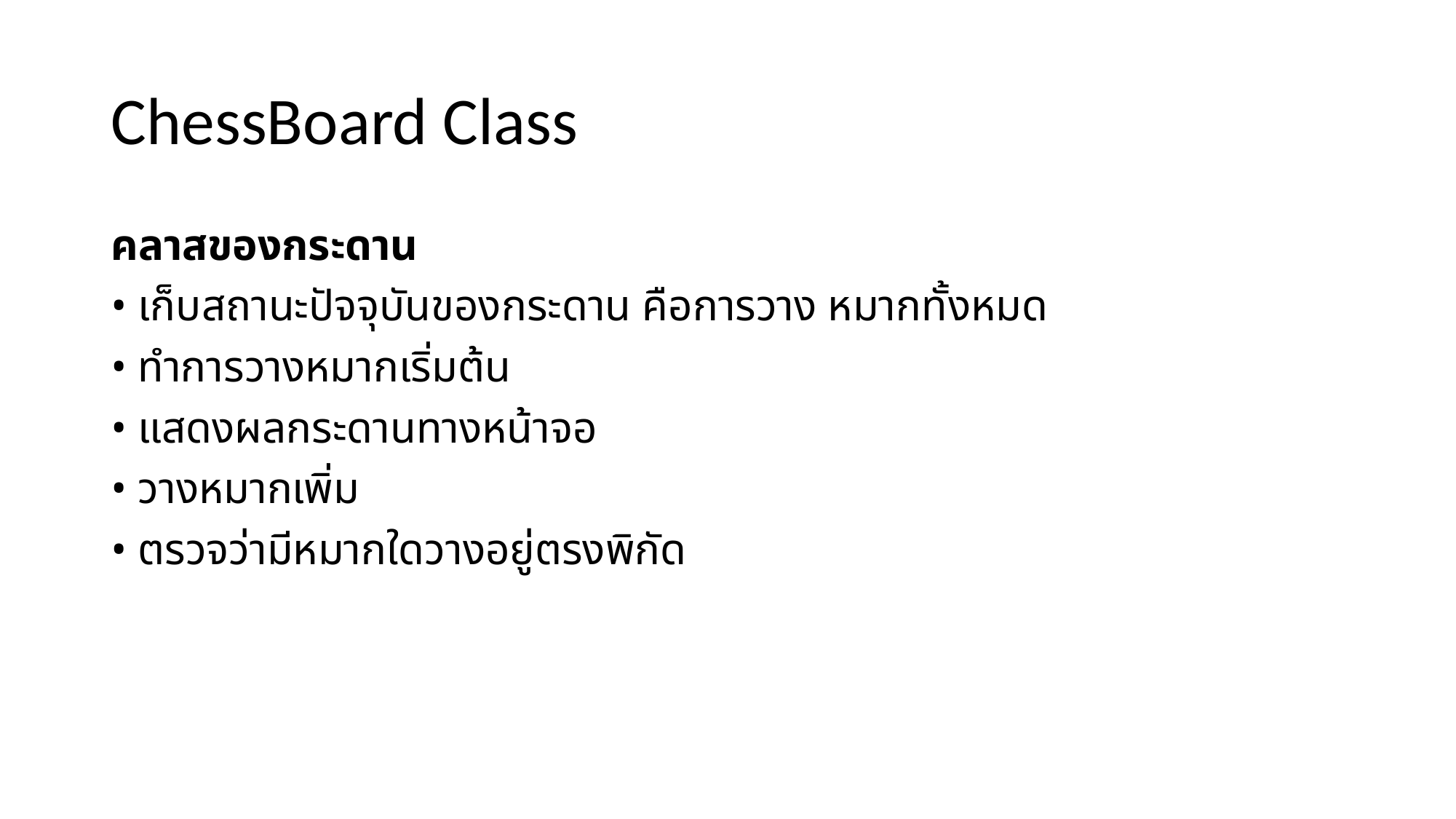

# ChessBoard Class
คลาสของกระดาน
• เก็บสถานะปัจจุบันของกระดาน คือการวาง หมากทั้งหมด
• ทําการวางหมากเริ่มต้น
• แสดงผลกระดานทางหน้าจอ
• วางหมากเพิ่ม
• ตรวจว่ามีหมากใดวางอยู่ตรงพิกัด